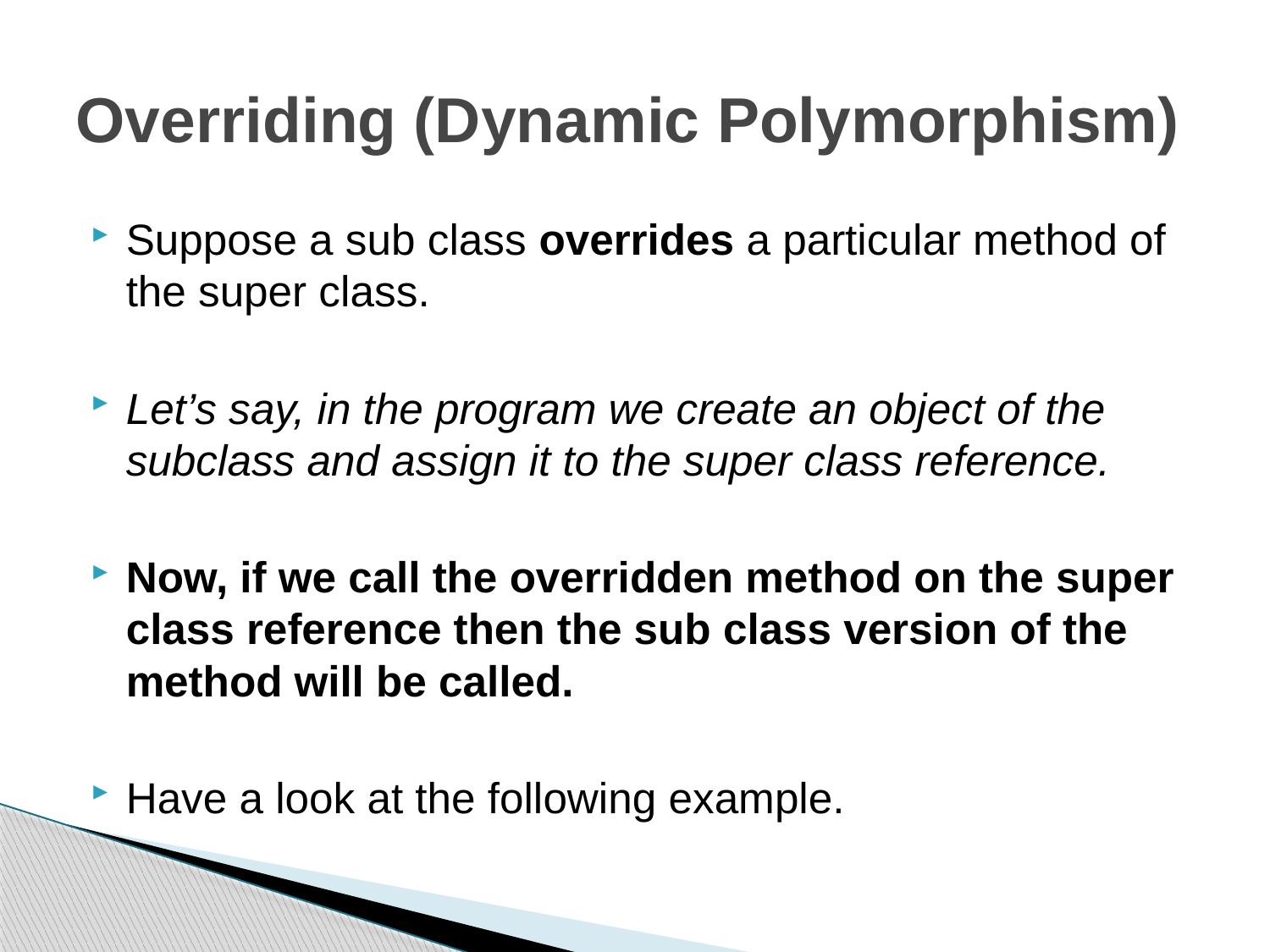

# Overriding (Dynamic Polymorphism)
Suppose a sub class overrides a particular method of the super class.

Let’s say, in the program we create an object of the subclass and assign it to the super class reference.

Now, if we call the overridden method on the super class reference then the sub class version of the method will be called.

Have a look at the following example.